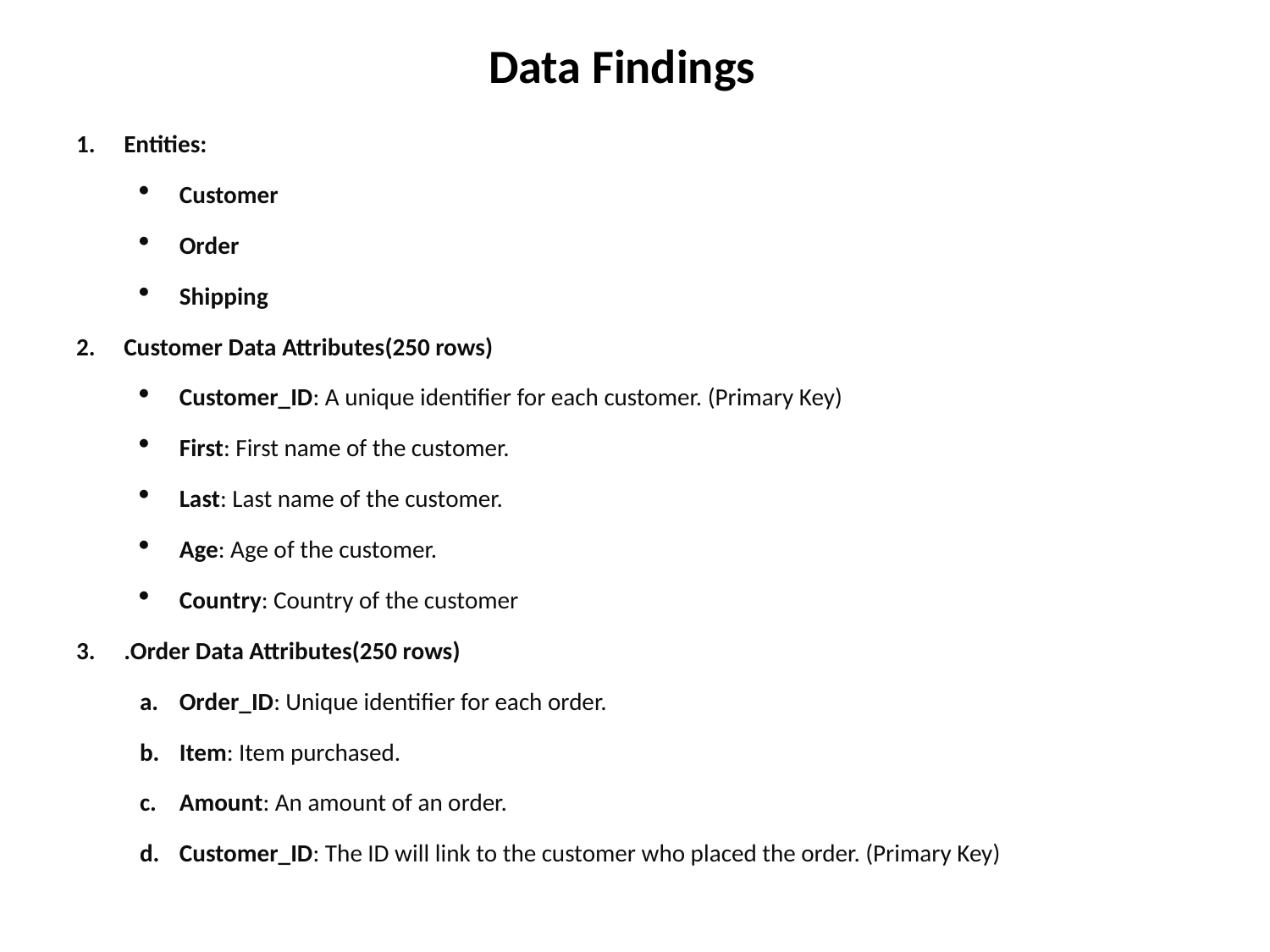

# Data Findings
Entities:
Customer
Order
Shipping
Customer Data Attributes(250 rows)
Customer_ID: A unique identifier for each customer. (Primary Key)
First: First name of the customer.
Last: Last name of the customer.
Age: Age of the customer.
Country: Country of the customer
.Order Data Attributes(250 rows)
Order_ID: Unique identifier for each order.
Item: Item purchased.
Amount: An amount of an order.
Customer_ID: The ID will link to the customer who placed the order. (Primary Key)